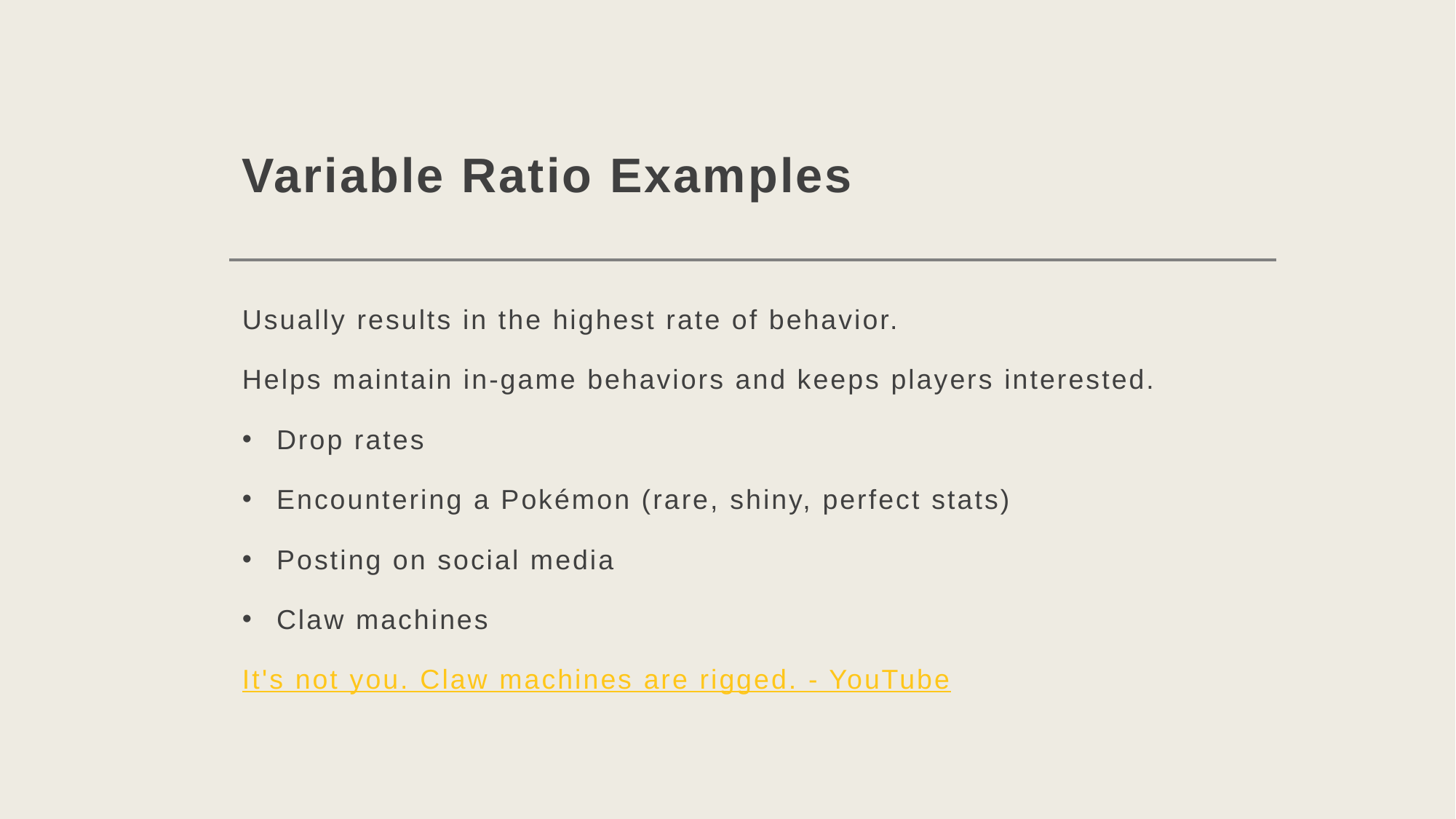

# Variable Ratio Examples
Usually results in the highest rate of behavior.
Helps maintain in-game behaviors and keeps players interested.
Drop rates
Encountering a Pokémon (rare, shiny, perfect stats)
Posting on social media
Claw machines
It's not you. Claw machines are rigged. - YouTube